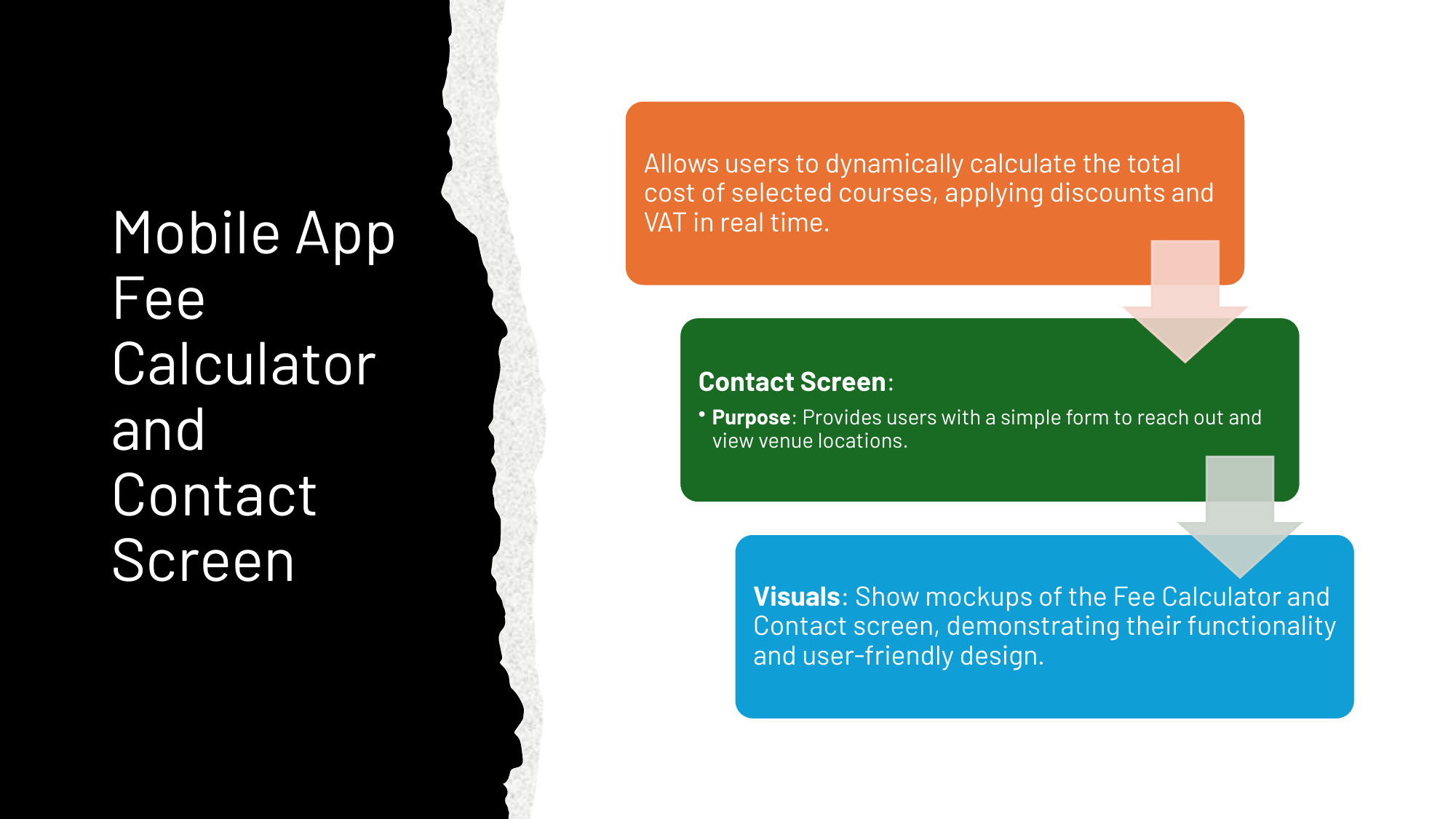

Allows users to dynamically calculate the total cost of selected courses, applying discounts and VAT in real time.
Contact Screen:
Purpose: Provides users with a simple form to reach out and view venue locations.
Visuals: Show mockups of the Fee Calculator and Contact screen, demonstrating their functionality and user-friendly design.

# Mobile App Fee Calculator and Contact Screen